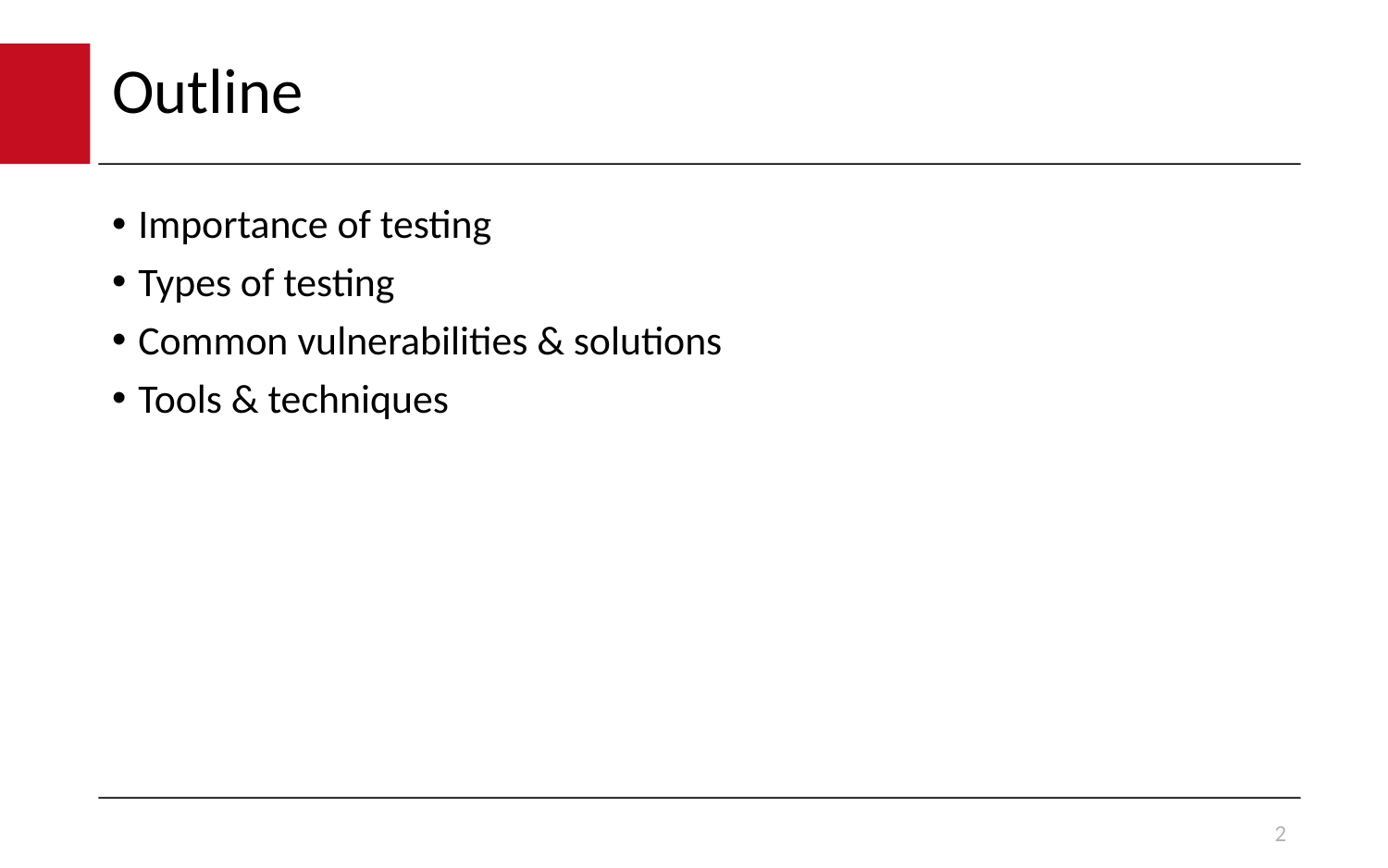

# Outline
Importance of testing
Types of testing
Common vulnerabilities & solutions
Tools & techniques
2